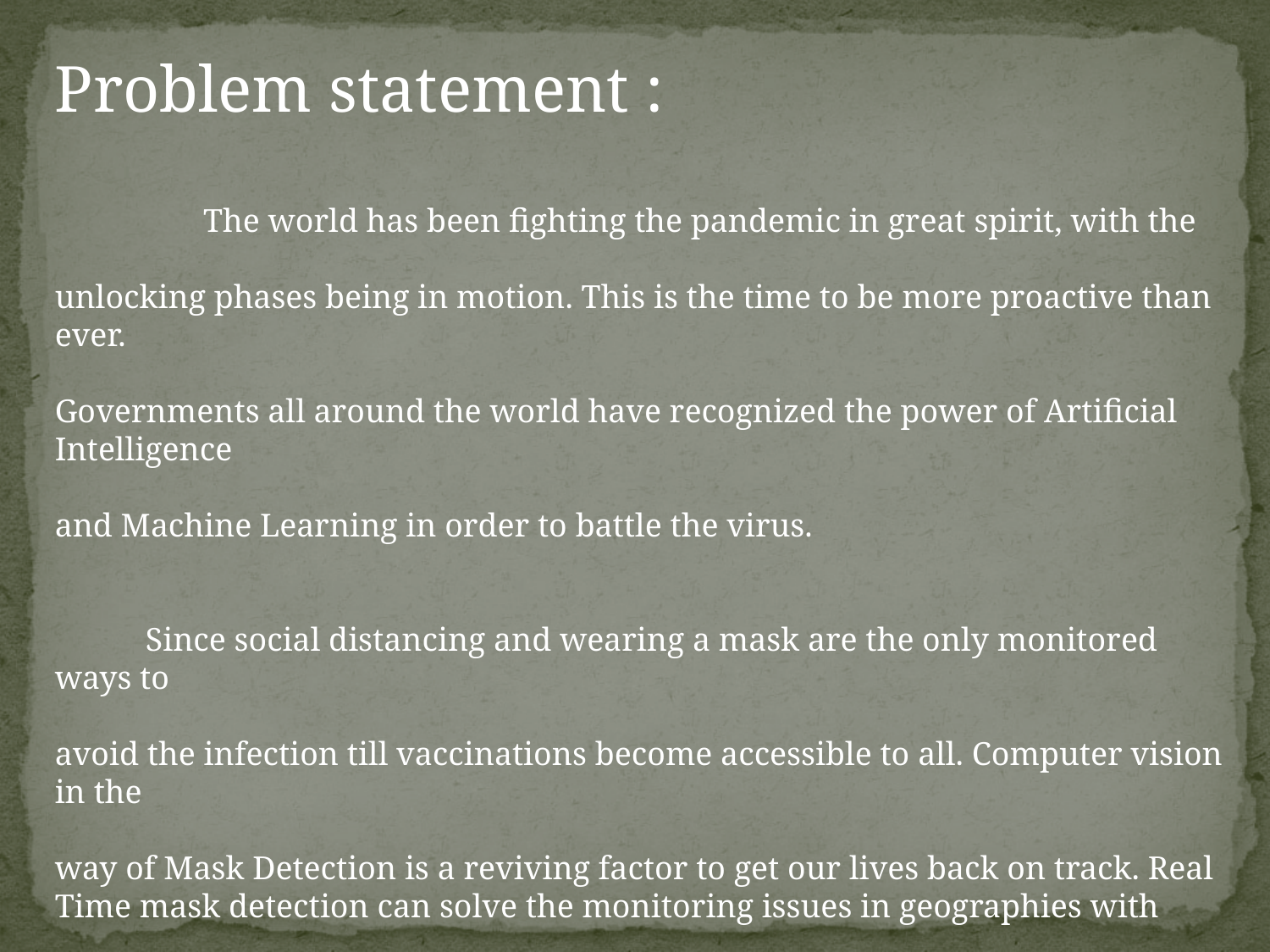

Problem statement :

                  The world has been fighting the pandemic in great spirit, with the

unlocking phases being in motion. This is the time to be more proactive than ever.

Governments all around the world have recognized the power of Artificial Intelligence

and Machine Learning in order to battle the virus.

           Since social distancing and wearing a mask are the only monitored ways to

avoid the infection till vaccinations become accessible to all. Computer vision in the

way of Mask Detection is a reviving factor to get our lives back on track. Real Time mask detection can solve the monitoring issues in geographies with high population.